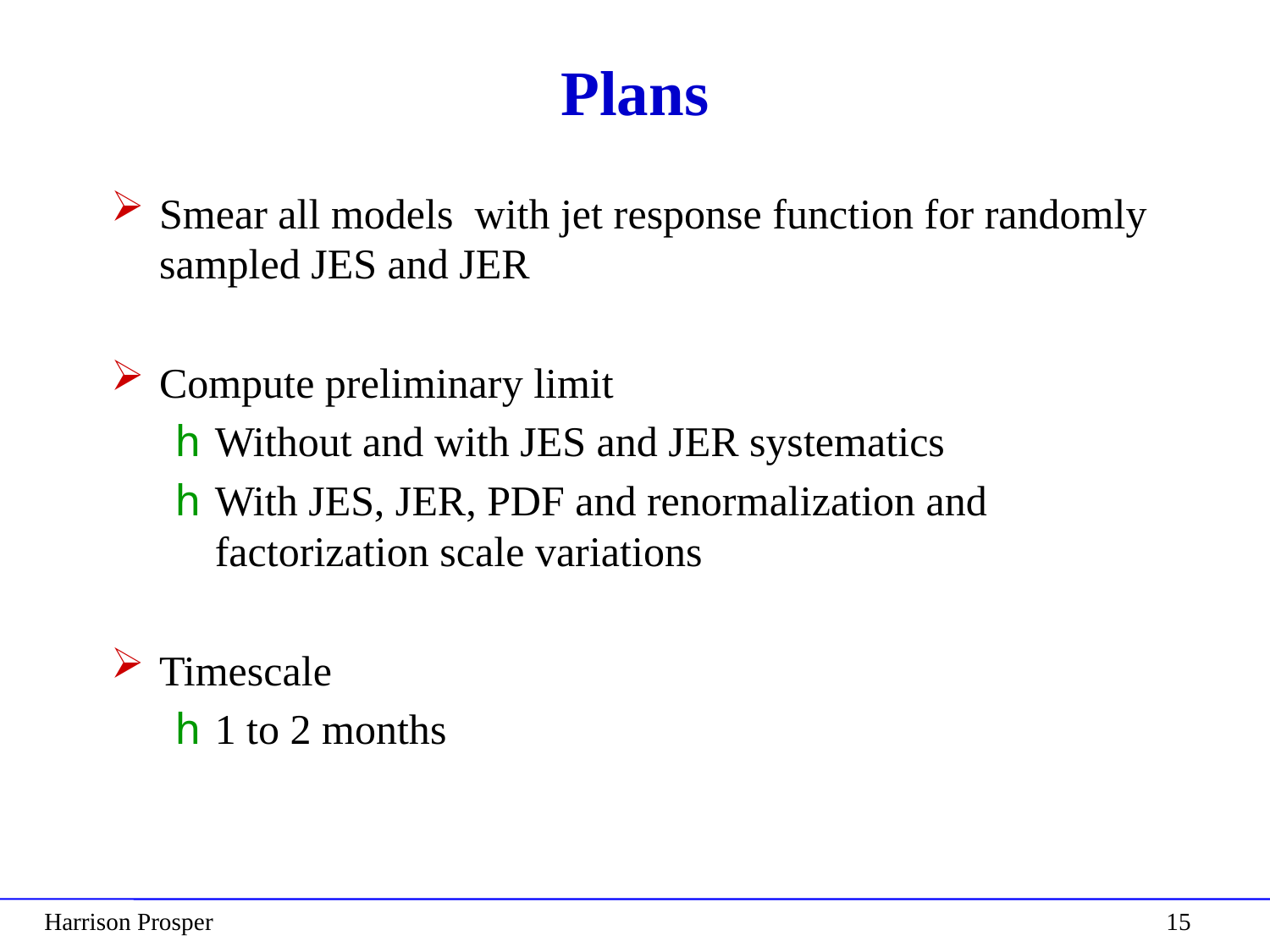

# Plans
Smear all models  with jet response function for randomly sampled JES and JER

Compute preliminary limit
Without and with JES and JER systematics
With JES, JER, PDF and renormalization and factorization scale variations

Timescale
1 to 2 months
Harrison Prosper
15